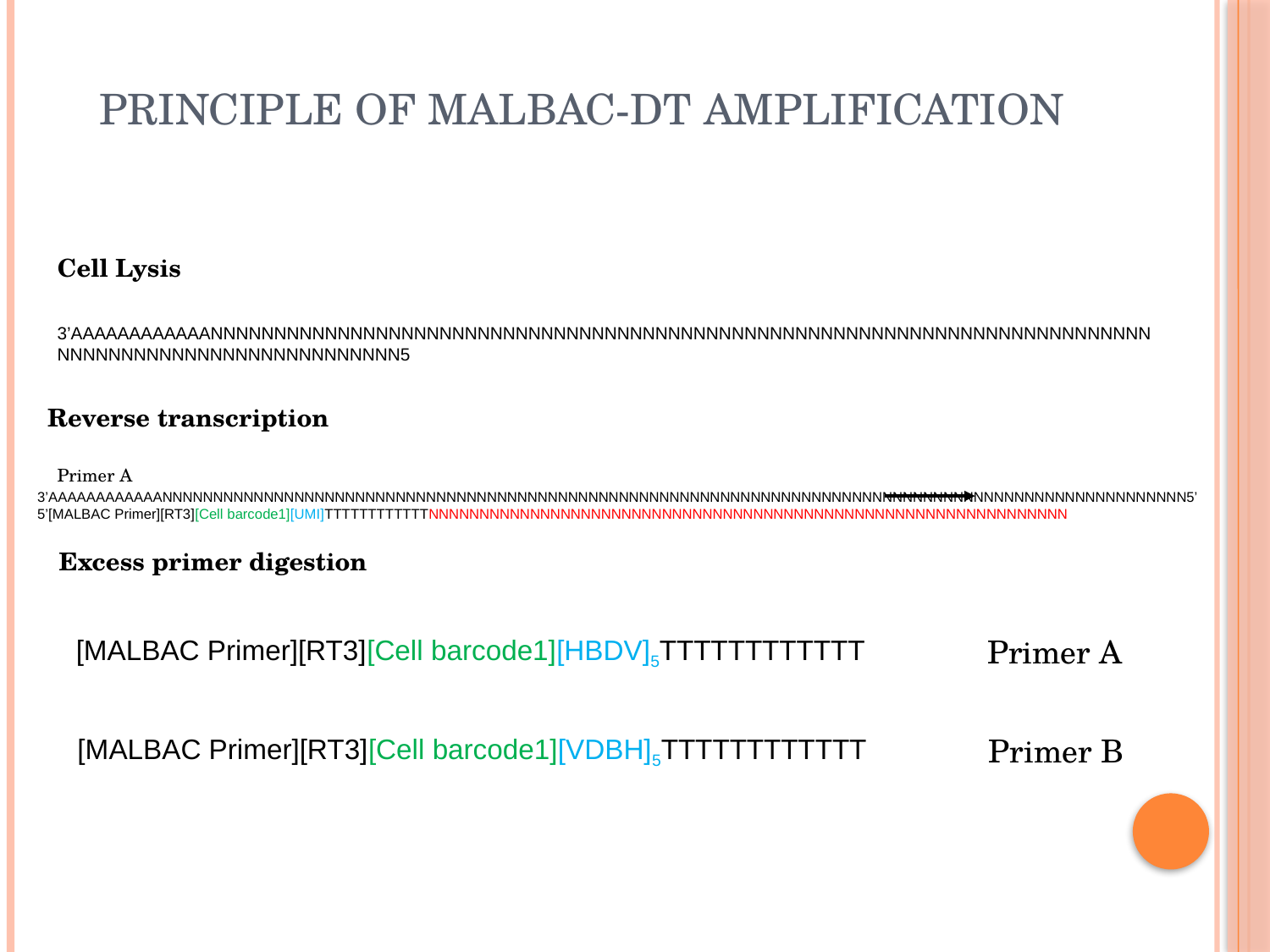

# Principle of MALBAC-DT Amplification
Cell Lysis
3’AAAAAAAAAAAANNNNNNNNNNNNNNNNNNNNNNNNNNNNNNNNNNNNNNNNNNNNNNNNNNNNNNNNNNNNNNNNNNNNNNNNNNNNNNNNNNNNNNNNNNNNNNNNNNNNN5
Reverse transcription
                3’AAAAAAAAAAAANNNNNNNNNNNNNNNNNNNNNNNNNNNNNNNNNNNNNNNNNNNNNNNNNNNNNNNNNNNNNNNNNNNNNNNNNNNNNNNNNNNNNNNNNNNNNNNNNNNNN5’
5’[MALBAC Primer][RT3][Cell barcode1][UMI]TTTTTTTTTTTTNNNNNNNNNNNNNNNNNNNNNNNNNNNNNNNNNNNNNNNNNNNNNNNNNNNNNNNNNNNNNNN
Primer A
Excess primer digestion
[MALBAC Primer][RT3][Cell barcode1][HBDV]5TTTTTTTTTTTT
Primer A
[MALBAC Primer][RT3][Cell barcode1][VDBH]5TTTTTTTTTTTT
Primer B